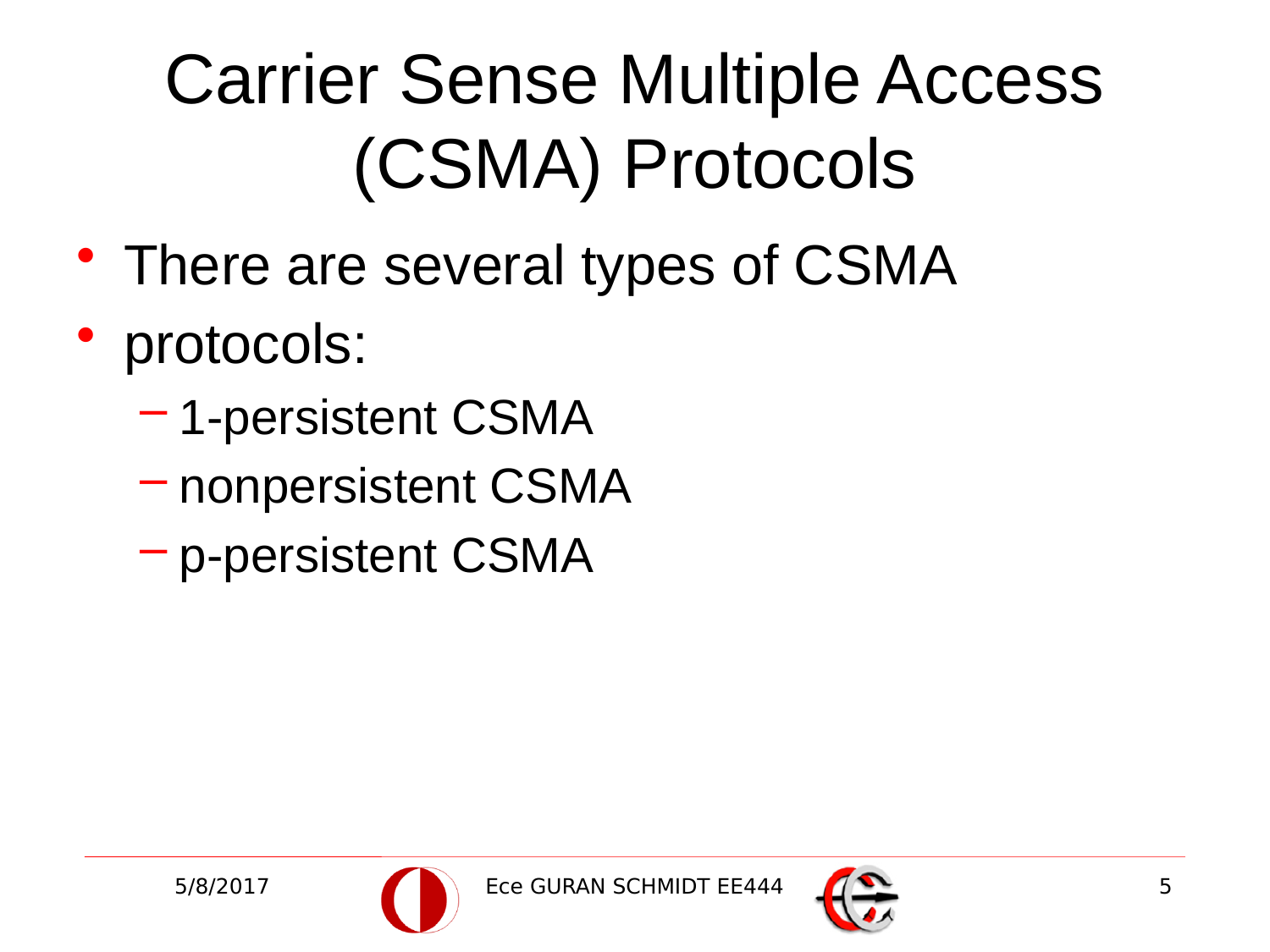

# Carrier Sense Multiple Access (CSMA) Protocols
There are several types of CSMA
protocols:
1-persistent CSMA
nonpersistent CSMA
p-persistent CSMA

5/8/2017
Ece GURAN SCHMIDT EE444
5